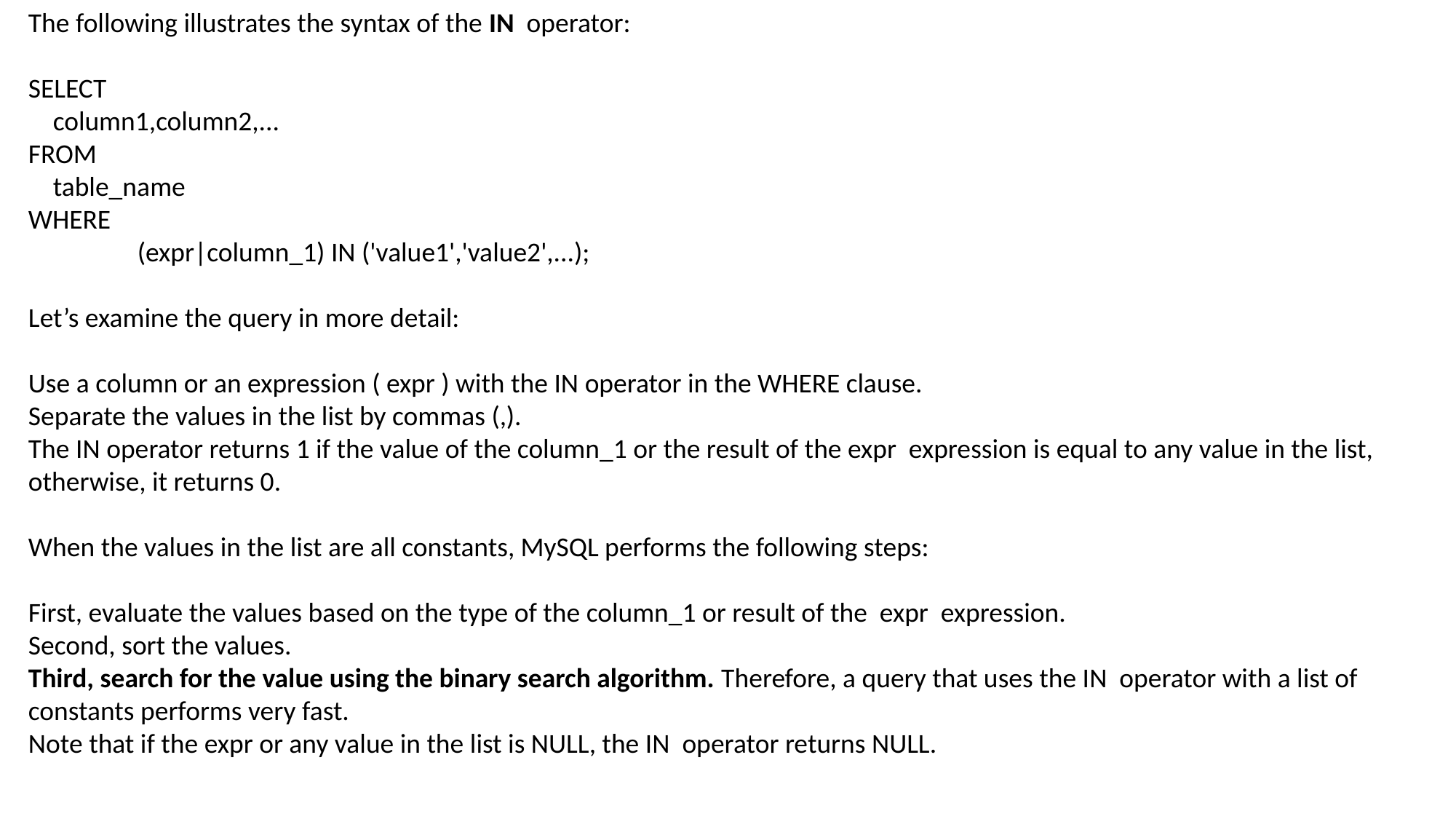

The following illustrates the syntax of the IN  operator:

SELECT
    column1,column2,...
FROM
    table_name
WHERE
	(expr|column_1) IN ('value1','value2',...);

Let’s examine the query in more detail:

Use a column or an expression ( expr ) with the IN operator in the WHERE clause.
Separate the values in the list by commas (,).
The IN operator returns 1 if the value of the column_1 or the result of the expr  expression is equal to any value in the list, otherwise, it returns 0.

When the values in the list are all constants, MySQL performs the following steps:

First, evaluate the values based on the type of the column_1 or result of the  expr  expression.
Second, sort the values.
Third, search for the value using the binary search algorithm. Therefore, a query that uses the IN  operator with a list of constants performs very fast.
Note that if the expr or any value in the list is NULL, the IN  operator returns NULL.